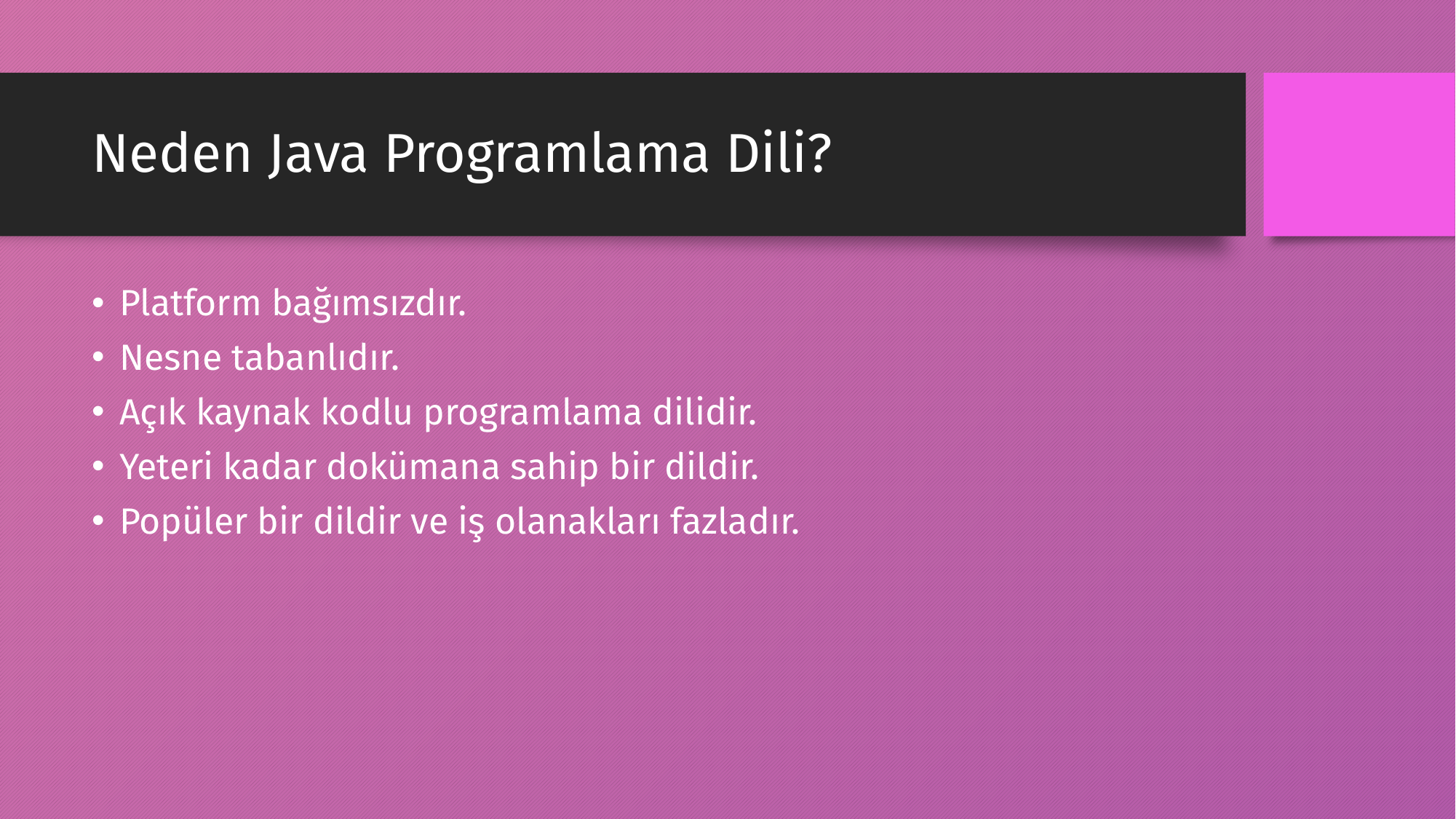

# Neden Java Programlama Dili?
Platform bağımsızdır.
Nesne tabanlıdır.
Açık kaynak kodlu programlama dilidir.
Yeteri kadar dokümana sahip bir dildir.
Popüler bir dildir ve iş olanakları fazladır.